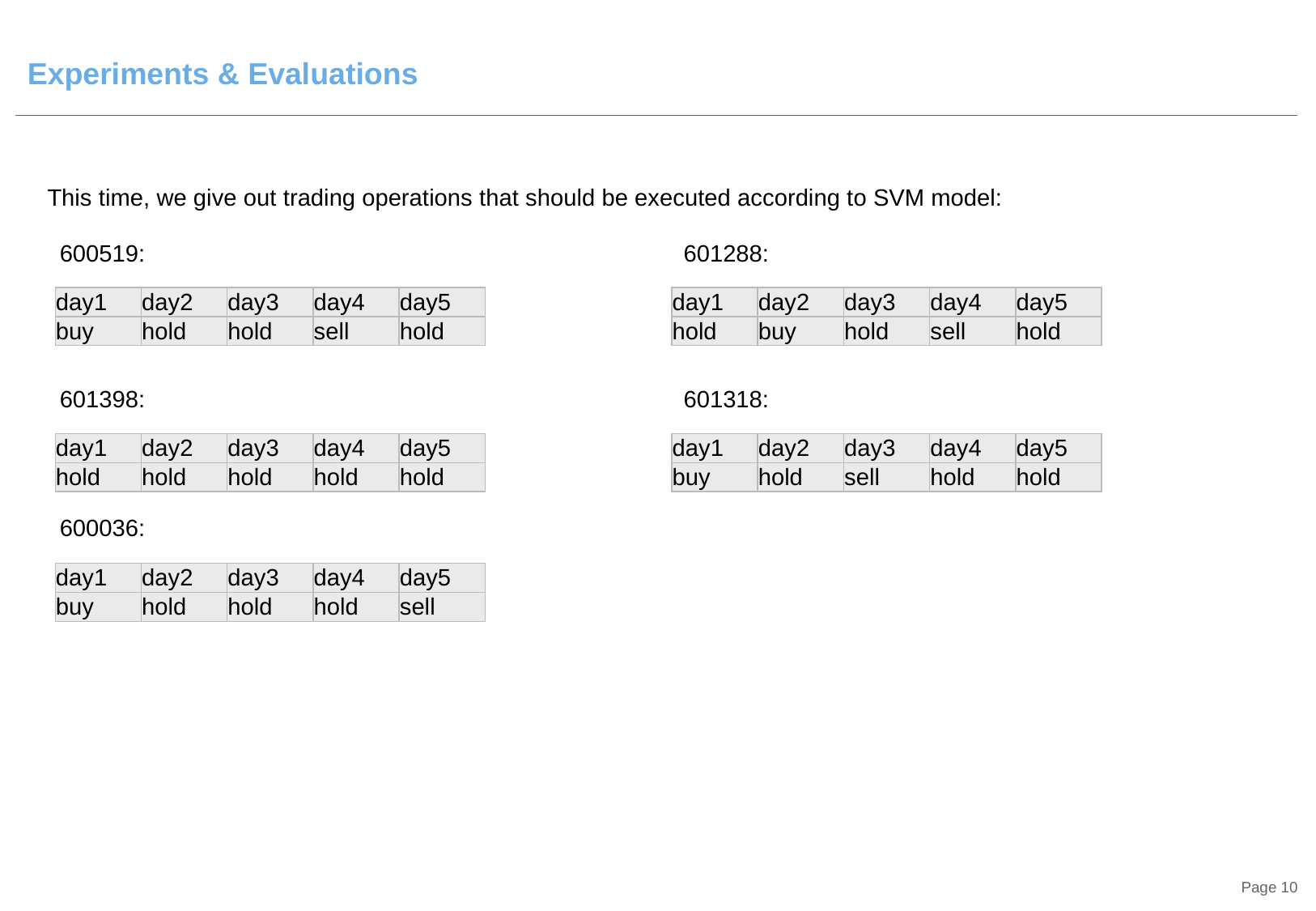

# Experiments & Evaluations
This time, we give out trading operations that should be executed according to SVM model:
600519:
601288:
| day1 | day2 | day3 | day4 | day5 |
| --- | --- | --- | --- | --- |
| buy | hold | hold | sell | hold |
| day1 | day2 | day3 | day4 | day5 |
| --- | --- | --- | --- | --- |
| hold | buy | hold | sell | hold |
601398:
601318:
| day1 | day2 | day3 | day4 | day5 |
| --- | --- | --- | --- | --- |
| hold | hold | hold | hold | hold |
| day1 | day2 | day3 | day4 | day5 |
| --- | --- | --- | --- | --- |
| buy | hold | sell | hold | hold |
600036:
| day1 | day2 | day3 | day4 | day5 |
| --- | --- | --- | --- | --- |
| buy | hold | hold | hold | sell |